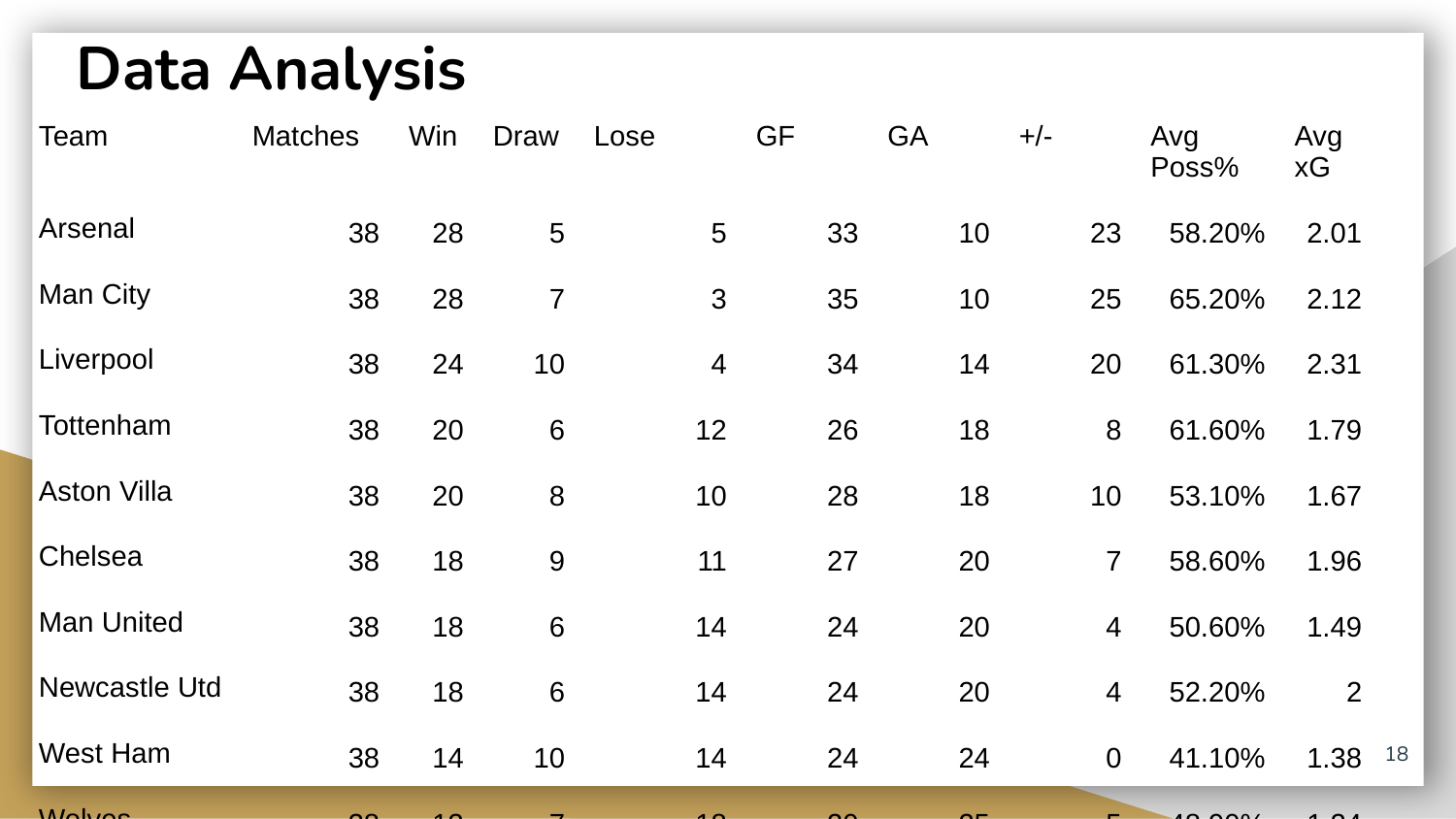

# Data Analysis
| Team | Matches | Win | Draw | Lose | GF | GA | +/- | Avg Poss% | Avg xG |
| --- | --- | --- | --- | --- | --- | --- | --- | --- | --- |
| Arsenal | 38 | 28 | 5 | 5 | 33 | 10 | 23 | 58.20% | 2.01 |
| Man City | 38 | 28 | 7 | 3 | 35 | 10 | 25 | 65.20% | 2.12 |
| Liverpool | 38 | 24 | 10 | 4 | 34 | 14 | 20 | 61.30% | 2.31 |
| Tottenham | 38 | 20 | 6 | 12 | 26 | 18 | 8 | 61.60% | 1.79 |
| Aston Villa | 38 | 20 | 8 | 10 | 28 | 18 | 10 | 53.10% | 1.67 |
| Chelsea | 38 | 18 | 9 | 11 | 27 | 20 | 7 | 58.60% | 1.96 |
| Man United | 38 | 18 | 6 | 14 | 24 | 20 | 4 | 50.60% | 1.49 |
| Newcastle Utd | 38 | 18 | 6 | 14 | 24 | 20 | 4 | 52.20% | 2 |
| West Ham | 38 | 14 | 10 | 14 | 24 | 24 | 0 | 41.10% | 1.38 |
| Wolves | 38 | 13 | 7 | 18 | 20 | 25 | -5 | 48.90% | 1.24 |
18